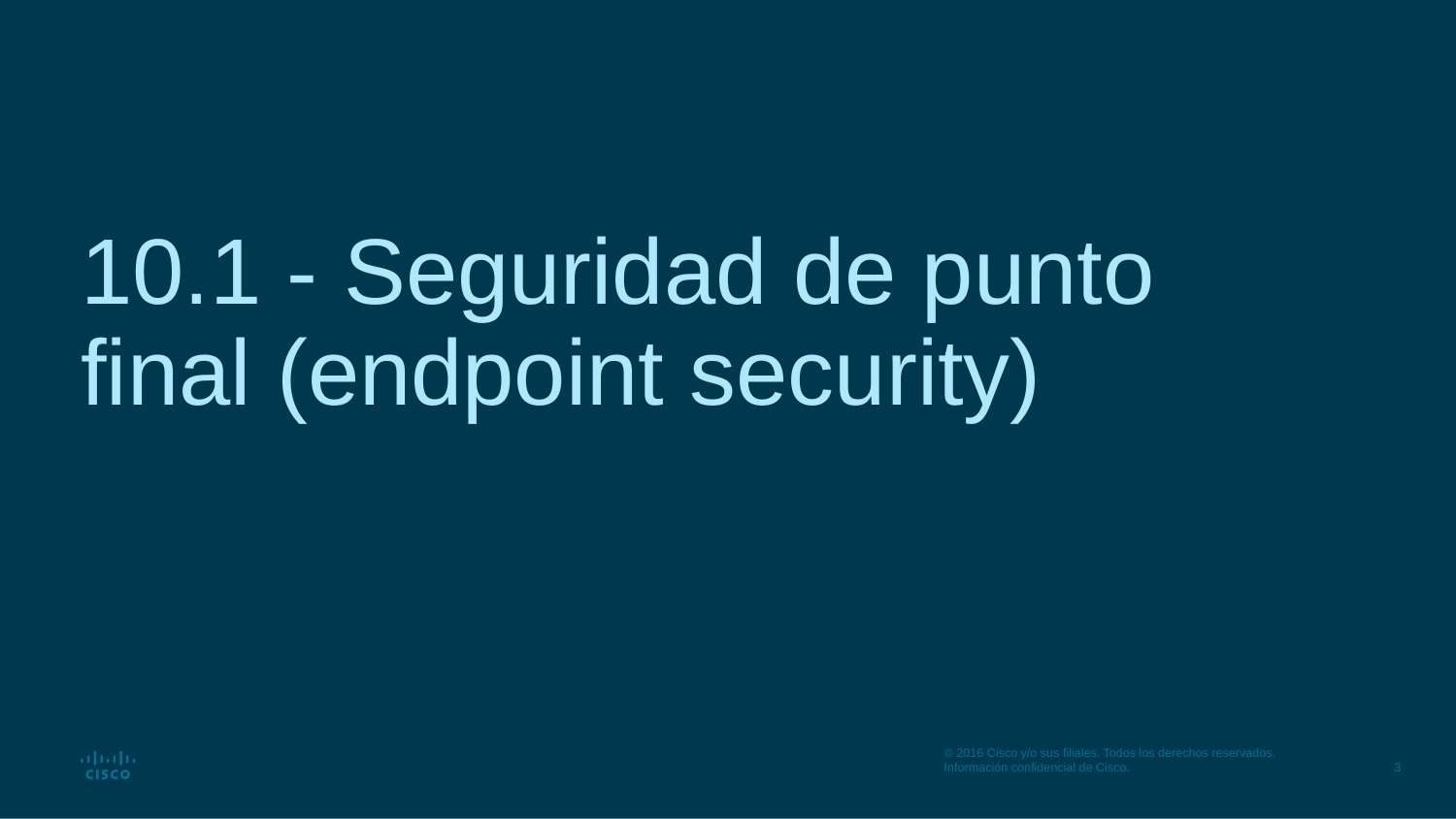

# 10.1 - Seguridad de punto final (endpoint security)